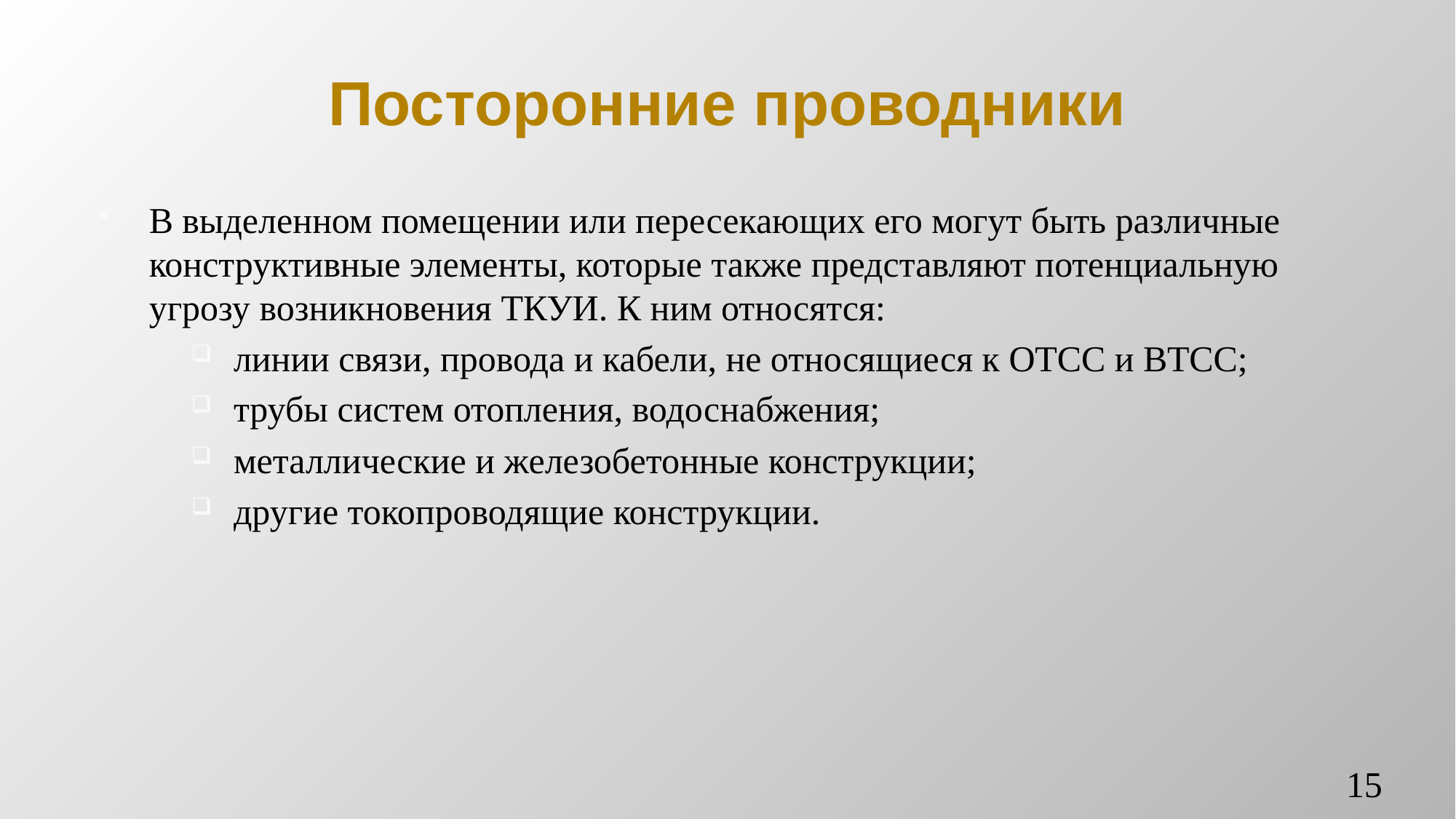

# Посторонние проводники
В выделенном помещении или пересекающих его могут быть различные конструктивные элементы, которые также представляют потенциальную угрозу возникновения ТКУИ. К ним относятся:
линии связи, провода и кабели, не относящиеся к ОТСС и ВТСС;
трубы систем отопления, водоснабжения;
металлические и железобетонные конструкции;
другие токопроводящие конструкции.

15